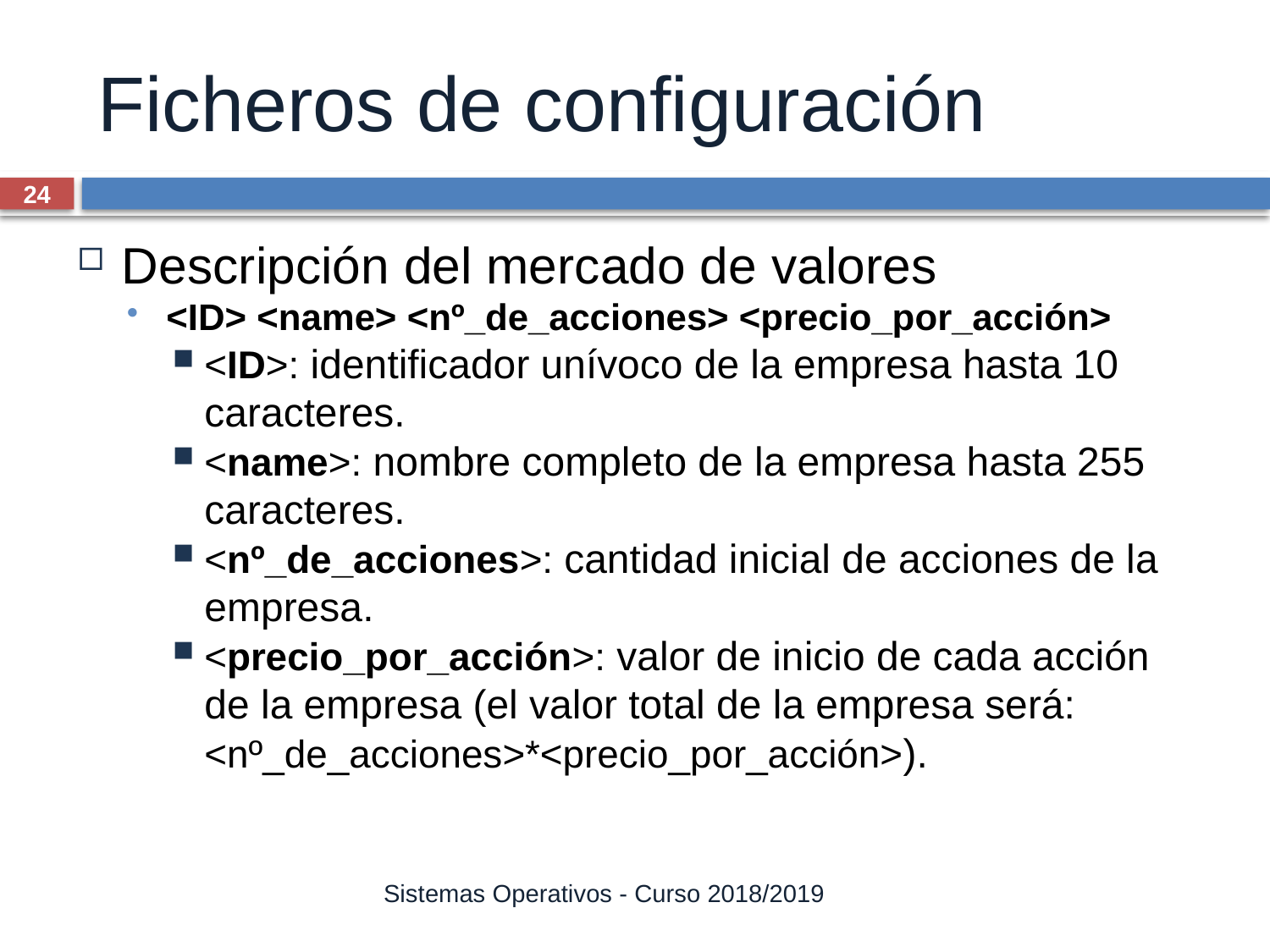

Ficheros de configuración
24
Descripción del mercado de valores
<ID> <name> <nº_de_acciones> <precio_por_acción>
<ID>: identificador unívoco de la empresa hasta 10 caracteres.
<name>: nombre completo de la empresa hasta 255 caracteres.
<nº_de_acciones>: cantidad inicial de acciones de la empresa.
<precio_por_acción>: valor de inicio de cada acción de la empresa (el valor total de la empresa será: <nº_de_acciones>*<precio_por_acción>).

Sistemas Operativos - Curso 2018/2019